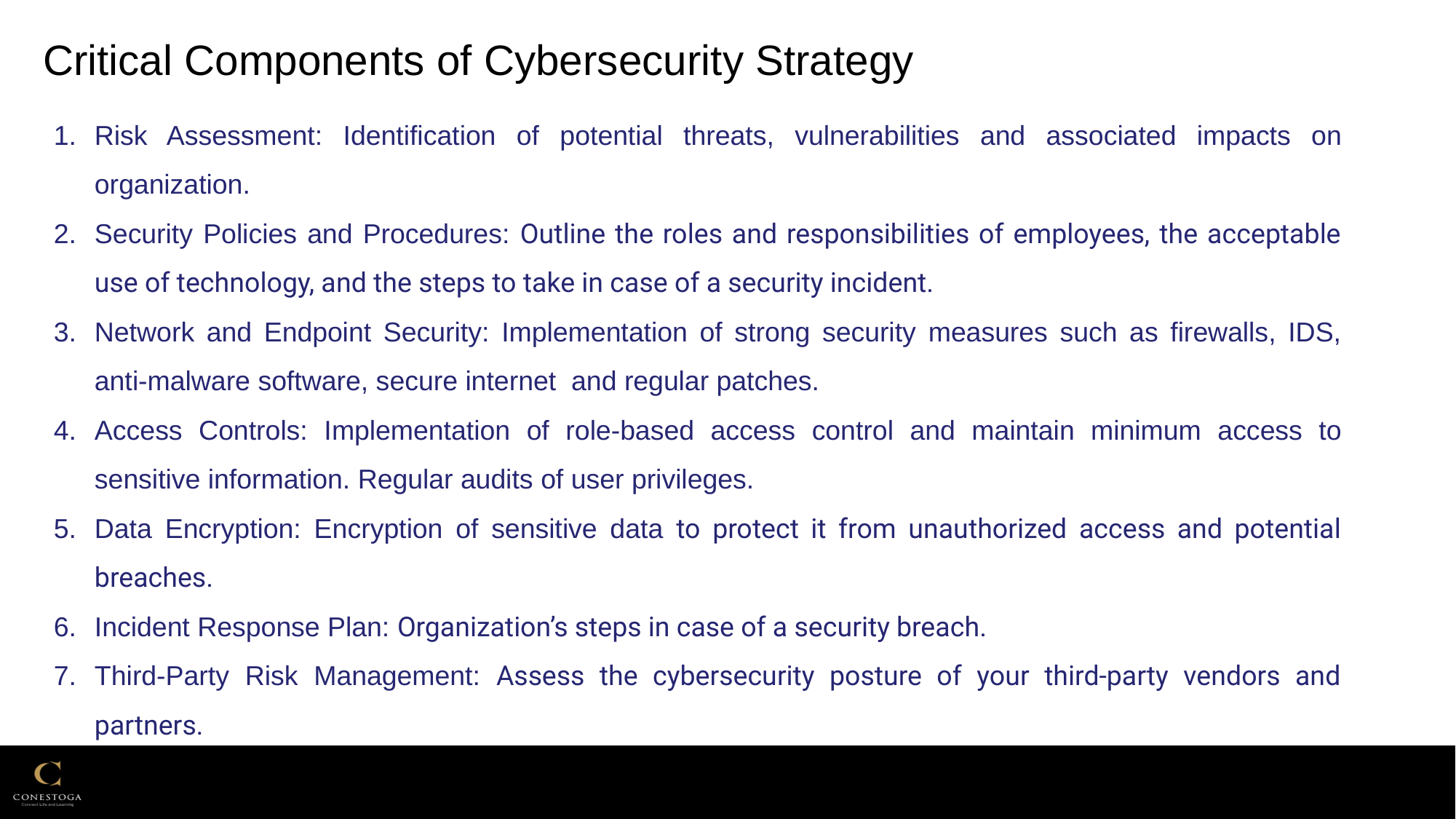

# Critical Components of Cybersecurity Strategy
Risk Assessment: Identification of potential threats, vulnerabilities and associated impacts on organization.
Security Policies and Procedures: Outline the roles and responsibilities of employees, the acceptable use of technology, and the steps to take in case of a security incident.
Network and Endpoint Security: Implementation of strong security measures such as firewalls, IDS, anti-malware software, secure internet  and regular patches.
Access Controls: Implementation of role-based access control and maintain minimum access to sensitive information. Regular audits of user privileges.
Data Encryption: Encryption of sensitive data to protect it from unauthorized access and potential breaches.
Incident Response Plan: Organization’s steps in case of a security breach.
Third-Party Risk Management: Assess the cybersecurity posture of your third-party vendors and partners.